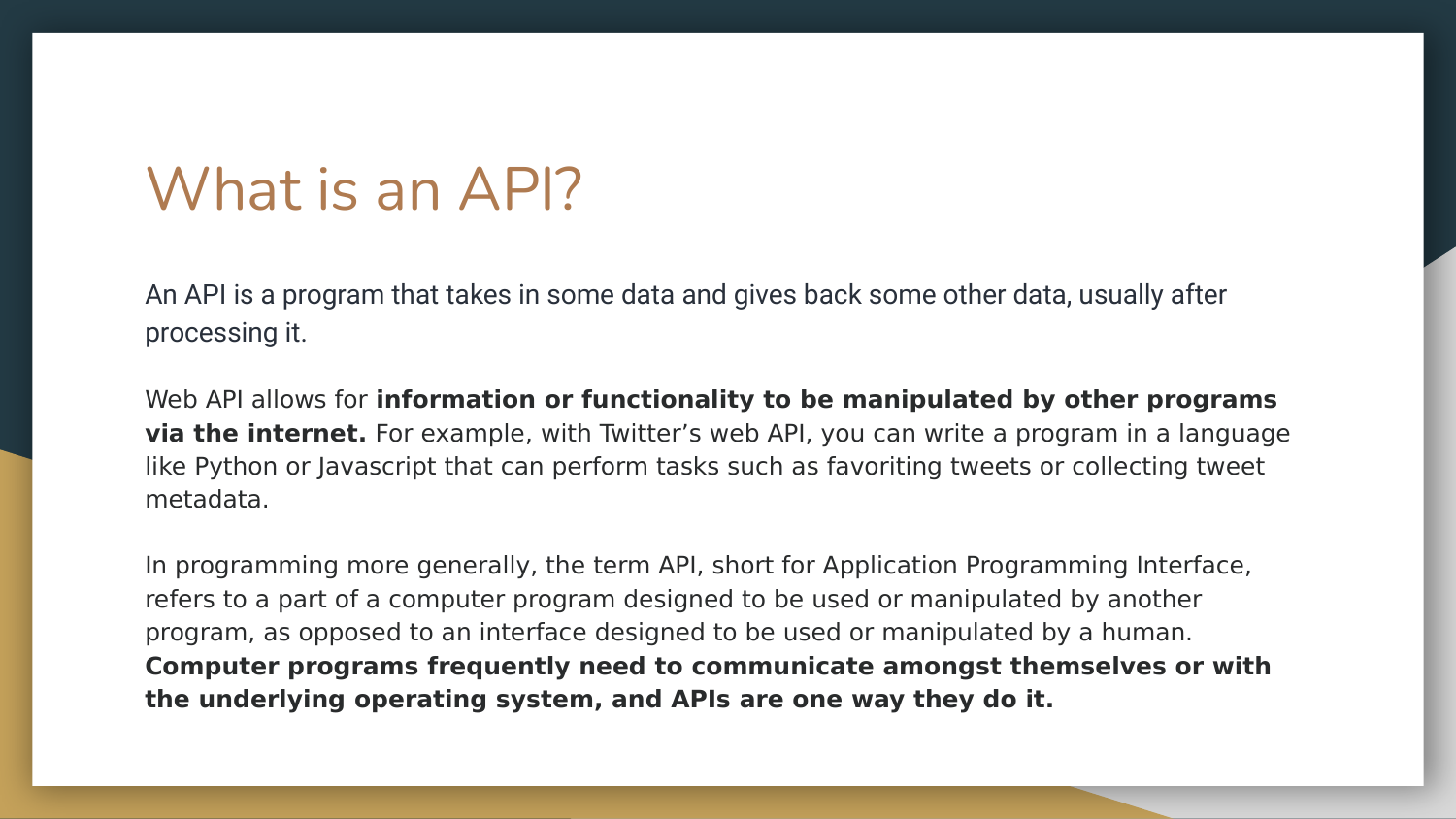

# What is an API?
An API is a program that takes in some data and gives back some other data, usually after processing it.
Web API allows for information or functionality to be manipulated by other programs via the internet. For example, with Twitter’s web API, you can write a program in a language like Python or Javascript that can perform tasks such as favoriting tweets or collecting tweet metadata.
In programming more generally, the term API, short for Application Programming Interface, refers to a part of a computer program designed to be used or manipulated by another program, as opposed to an interface designed to be used or manipulated by a human. Computer programs frequently need to communicate amongst themselves or with the underlying operating system, and APIs are one way they do it.